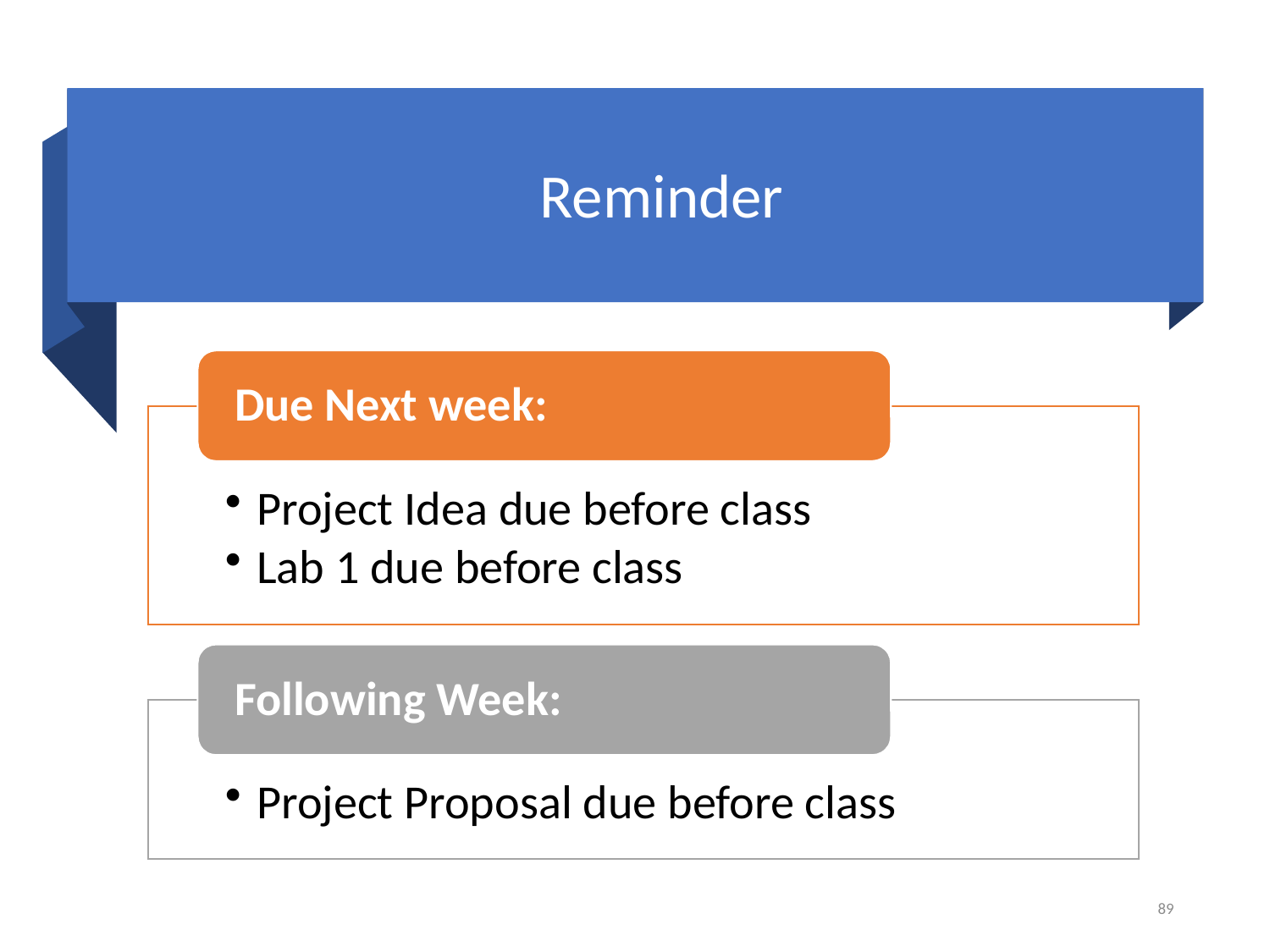

# Reminder
Project Idea due before class
Lab 1 due before class
Due Next week:
Project Proposal due before class
Following Week:
89